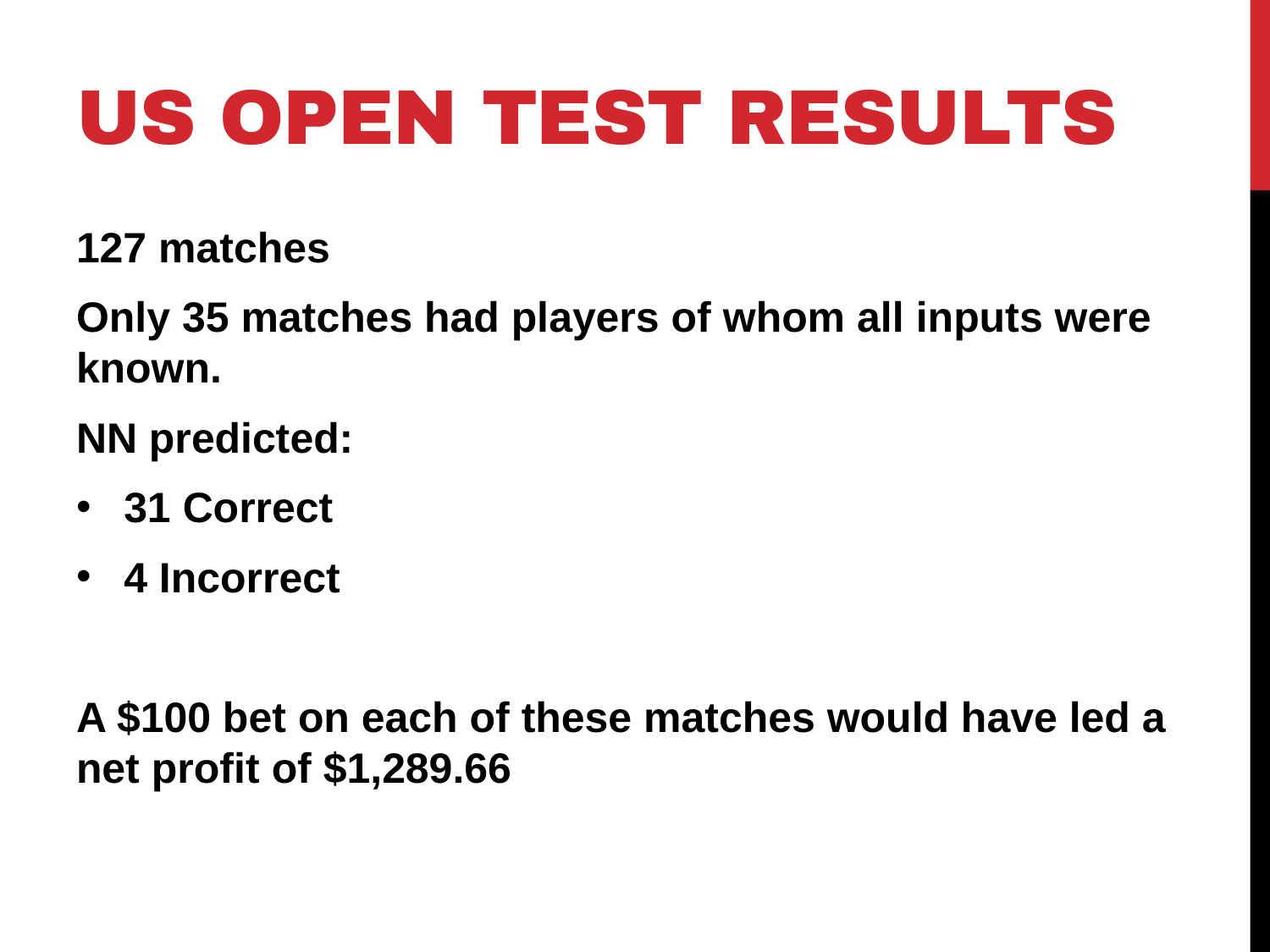

# US Open test Results
127 matches
Only 35 matches had players of whom all inputs were known.
NN predicted:
31 Correct
4 Incorrect

A $100 bet on each of these matches would have led a net profit of $1,289.66